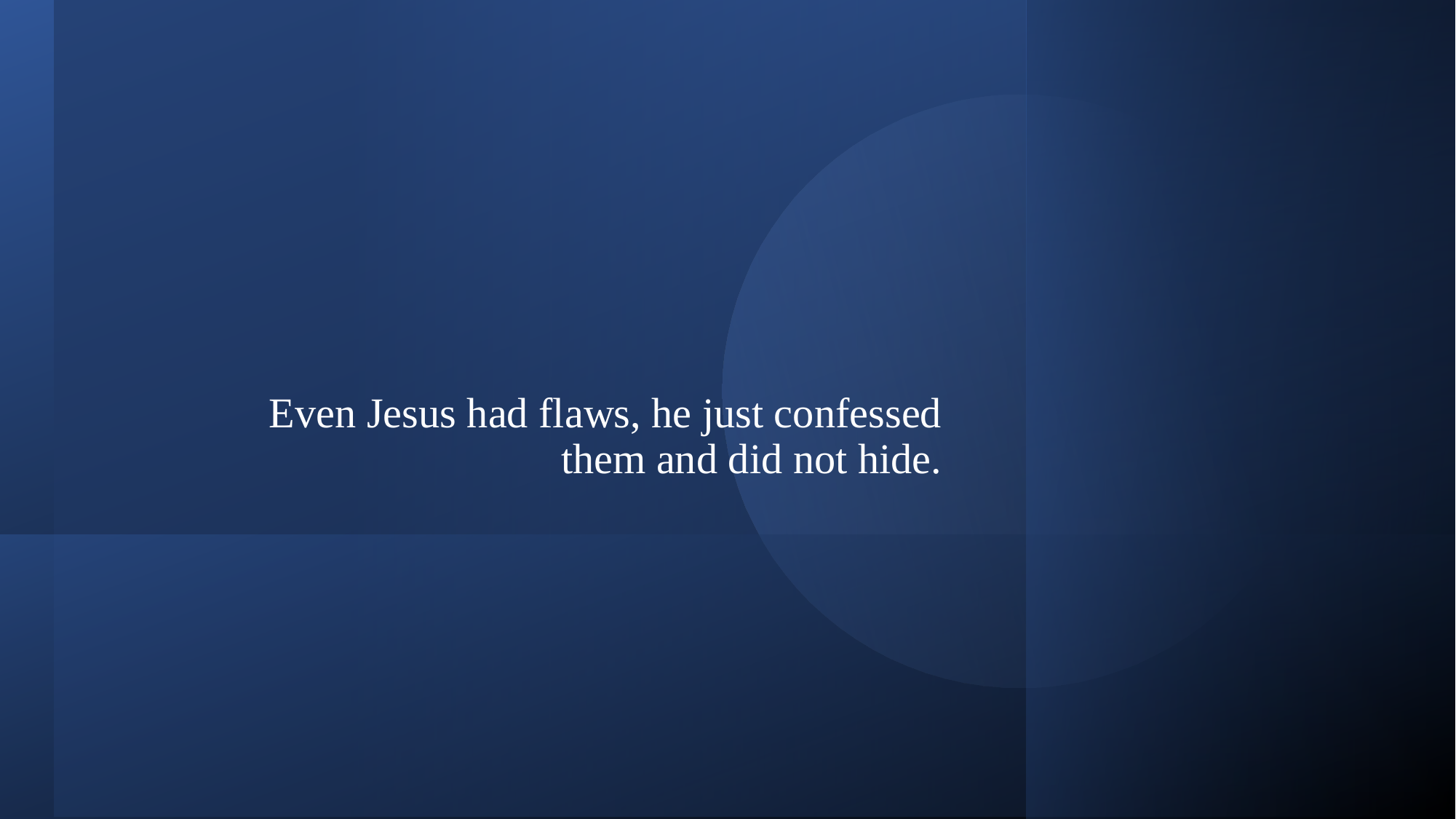

# Even Jesus had flaws, he just confessed them and did not hide.